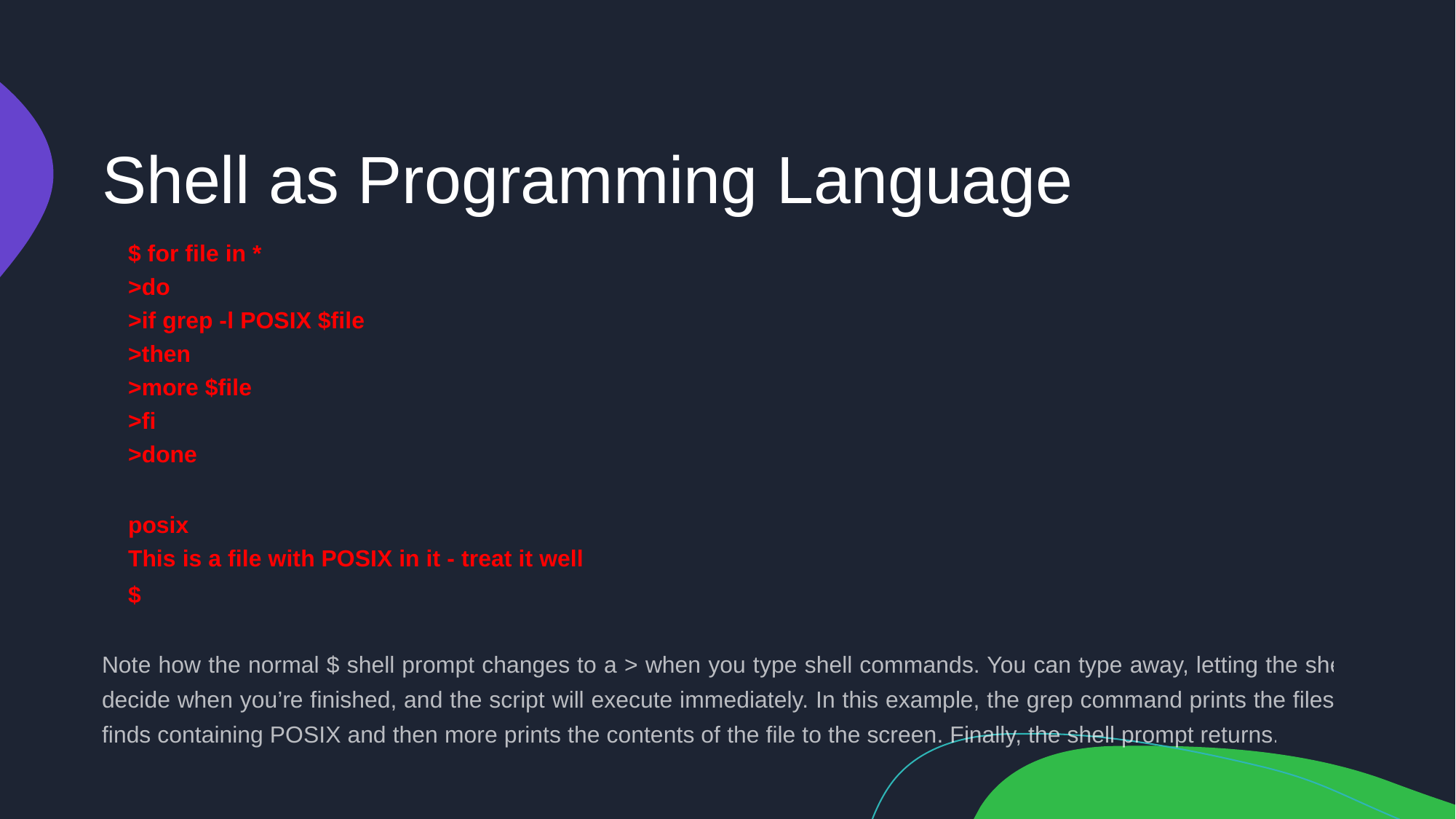

# Shell as Programming Language
	$ for file in *
	>do
	>if grep -l POSIX $file
	>then
	>more $file
	>fi
	>done
	posix
	This is a file with POSIX in it - treat it well
	$

Note how the normal $ shell prompt changes to a > when you type shell commands. You can type away, letting the shell decide when you’re finished, and the script will execute immediately. In this example, the grep command prints the files it finds containing POSIX and then more prints the contents of the file to the screen. Finally, the shell prompt returns.